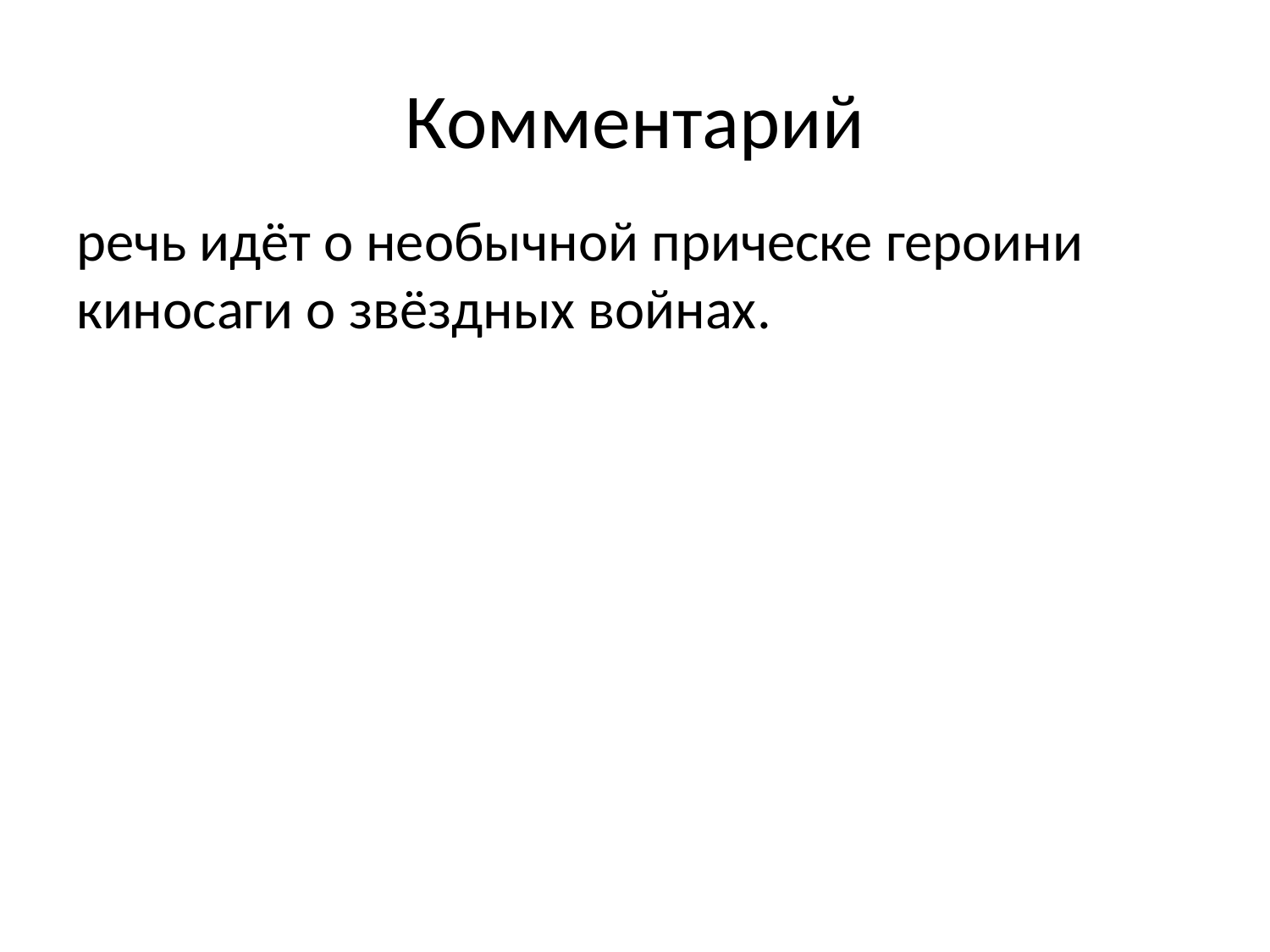

# Комментарий
речь идёт о необычной прическе героини киносаги о звёздных войнах.